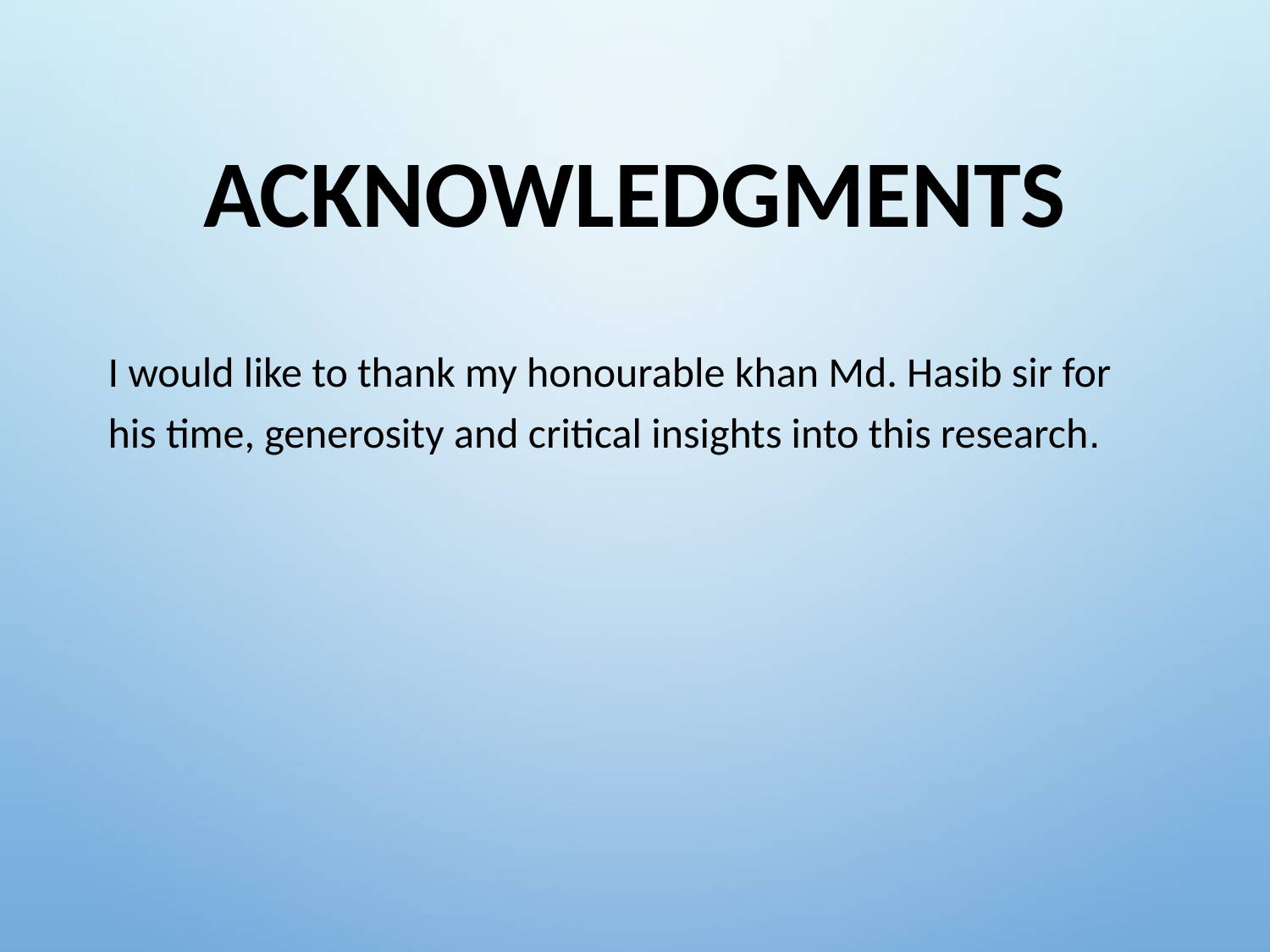

# Acknowledgments
I would like to thank my honourable khan Md. Hasib sir for his time, generosity and critical insights into this research.